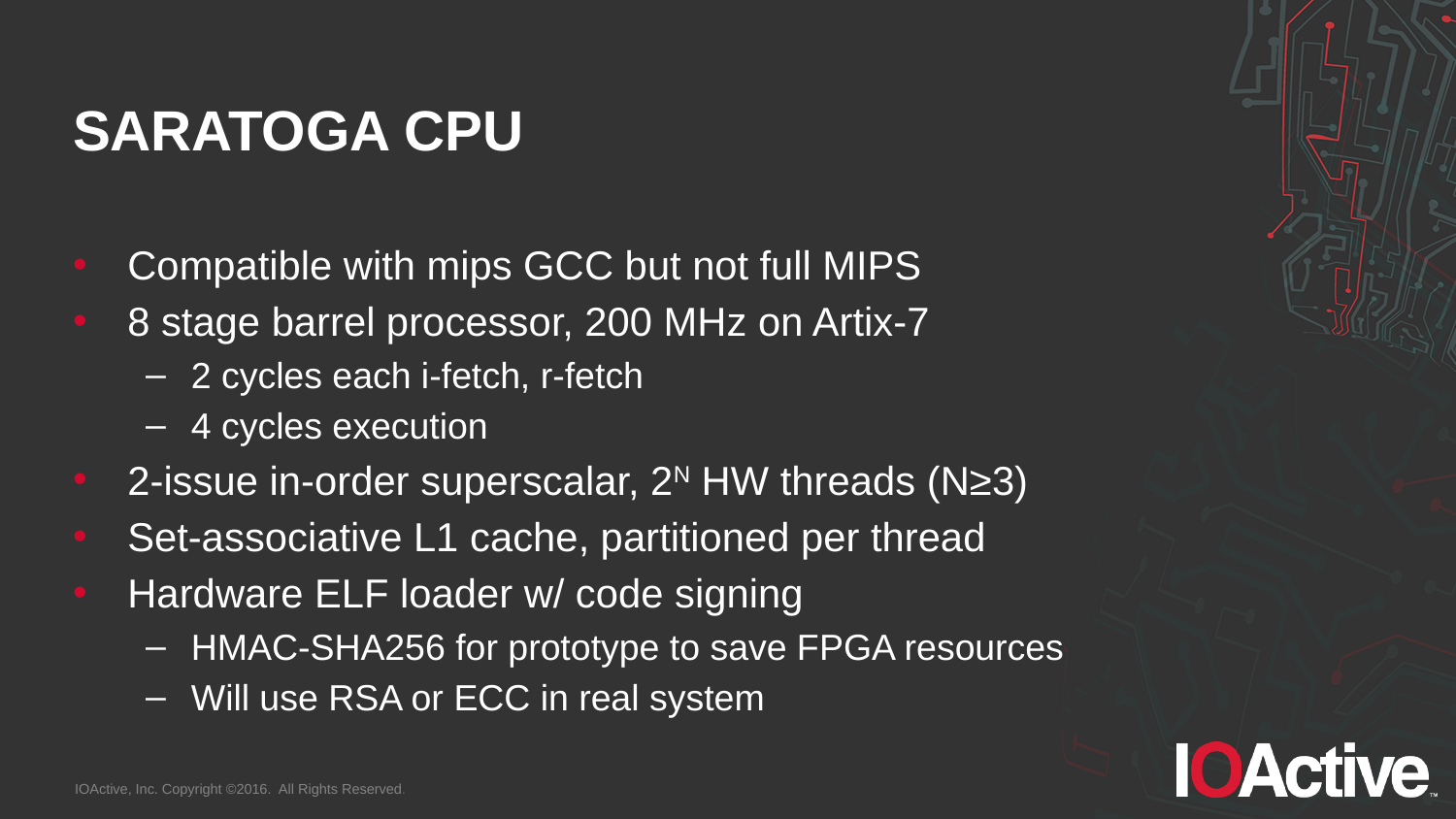

# SARATOGA CPU
Compatible with mips GCC but not full MIPS
8 stage barrel processor, 200 MHz on Artix-7
2 cycles each i-fetch, r-fetch
4 cycles execution
2-issue in-order superscalar, 2N HW threads (N≥3)
Set-associative L1 cache, partitioned per thread
Hardware ELF loader w/ code signing
HMAC-SHA256 for prototype to save FPGA resources
Will use RSA or ECC in real system